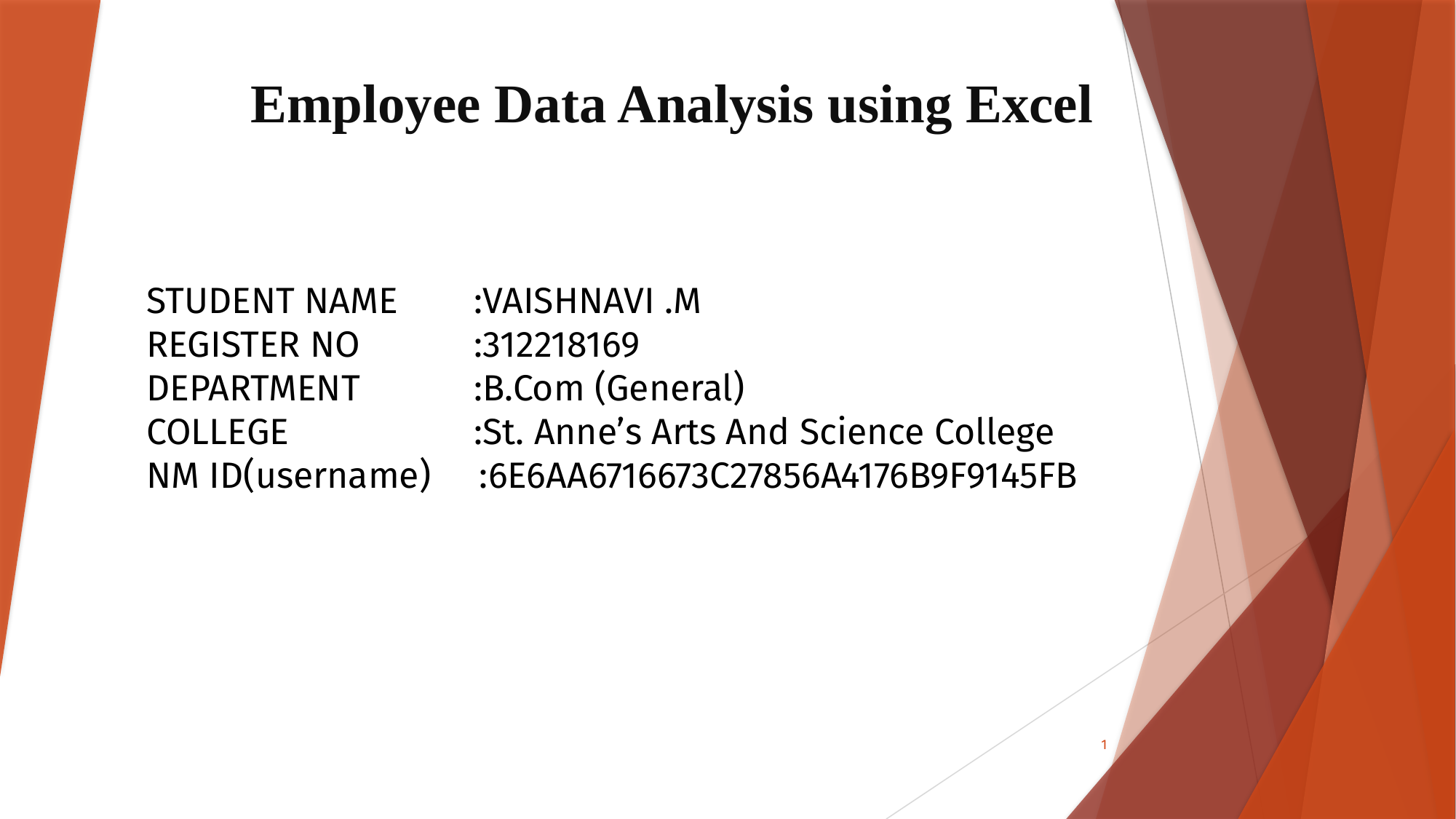

# Employee Data Analysis using Excel
STUDENT NAME	:VAISHNAVI .M
REGISTER NO		:312218169
DEPARTMENT		:B.Com (General)
COLLEGE		:St. Anne’s Arts And Science College
NM ID(username)     :6E6AA6716673C27856A4176B9F9145FB
1